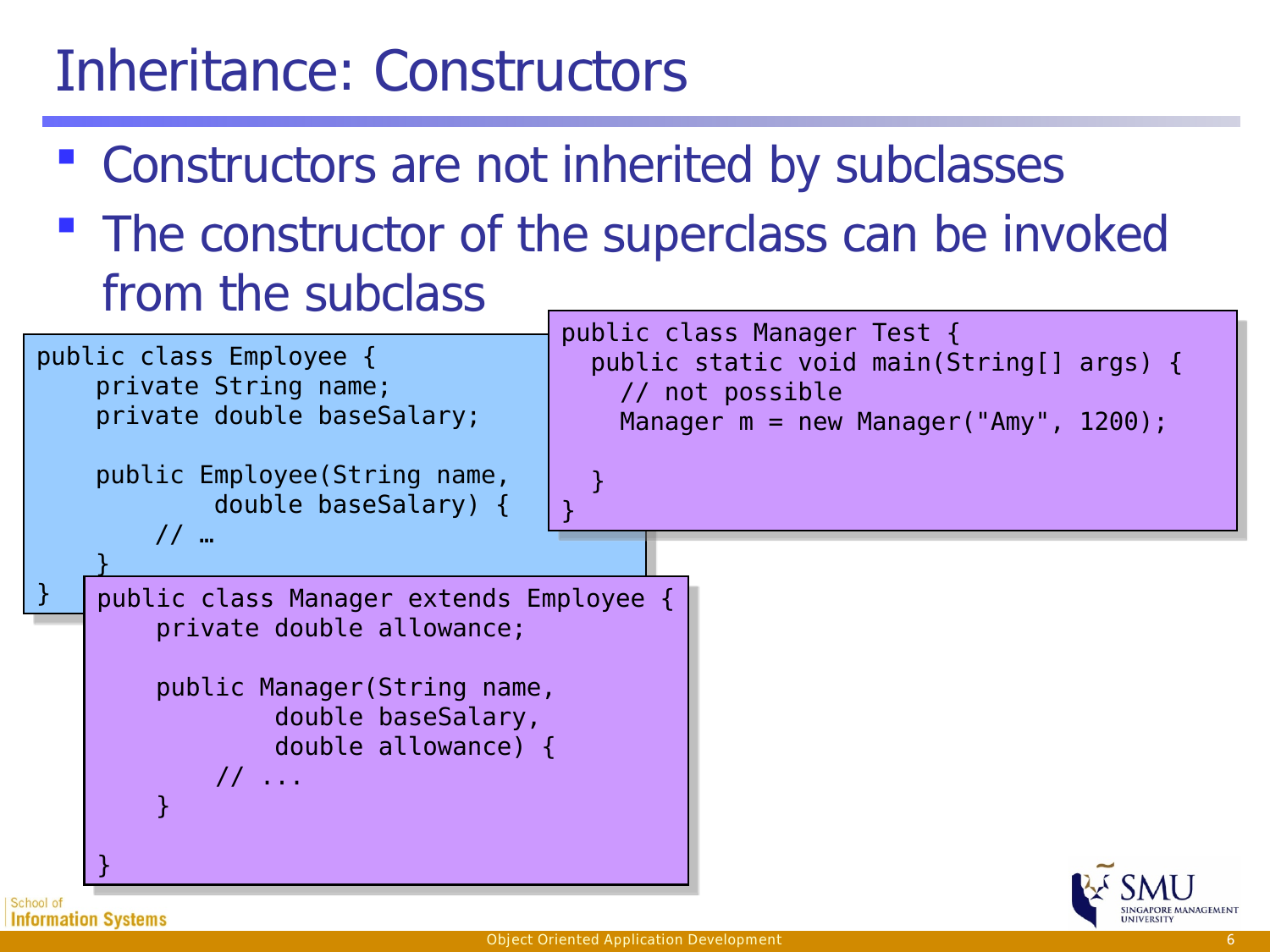

# Inheritance: Constructors
Constructors are not inherited by subclasses
The constructor of the superclass can be invoked from the subclass
public class Manager Test {
  public static void main(String[] args) {
    // not possible
    Manager m = new Manager("Amy", 1200);

  }
}
public class Employee {
    private String name;
    private double baseSalary;

    public Employee(String name,
            double baseSalary) {
        // …
    }
}
public class Manager extends Employee {
    private double allowance;
    public Manager(String name,
            double baseSalary,
            double allowance) {
        // ...
    }

}

                        6
Object Oriented Application Development